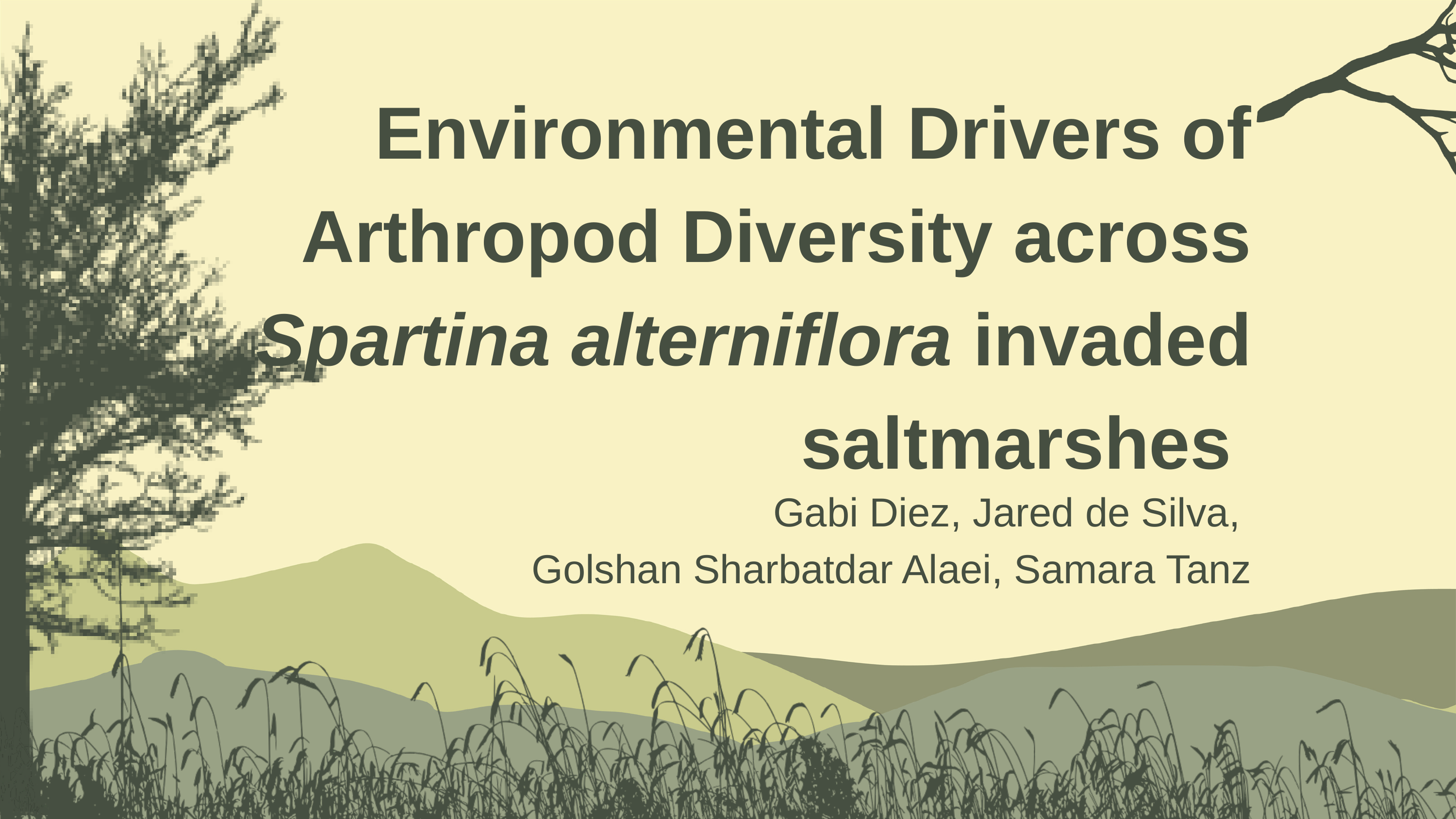

Environmental Drivers of Arthropod Diversity across Spartina alterniflora invaded saltmarshes
Gabi Diez, Jared de Silva,
Golshan Sharbatdar Alaei, Samara Tanz